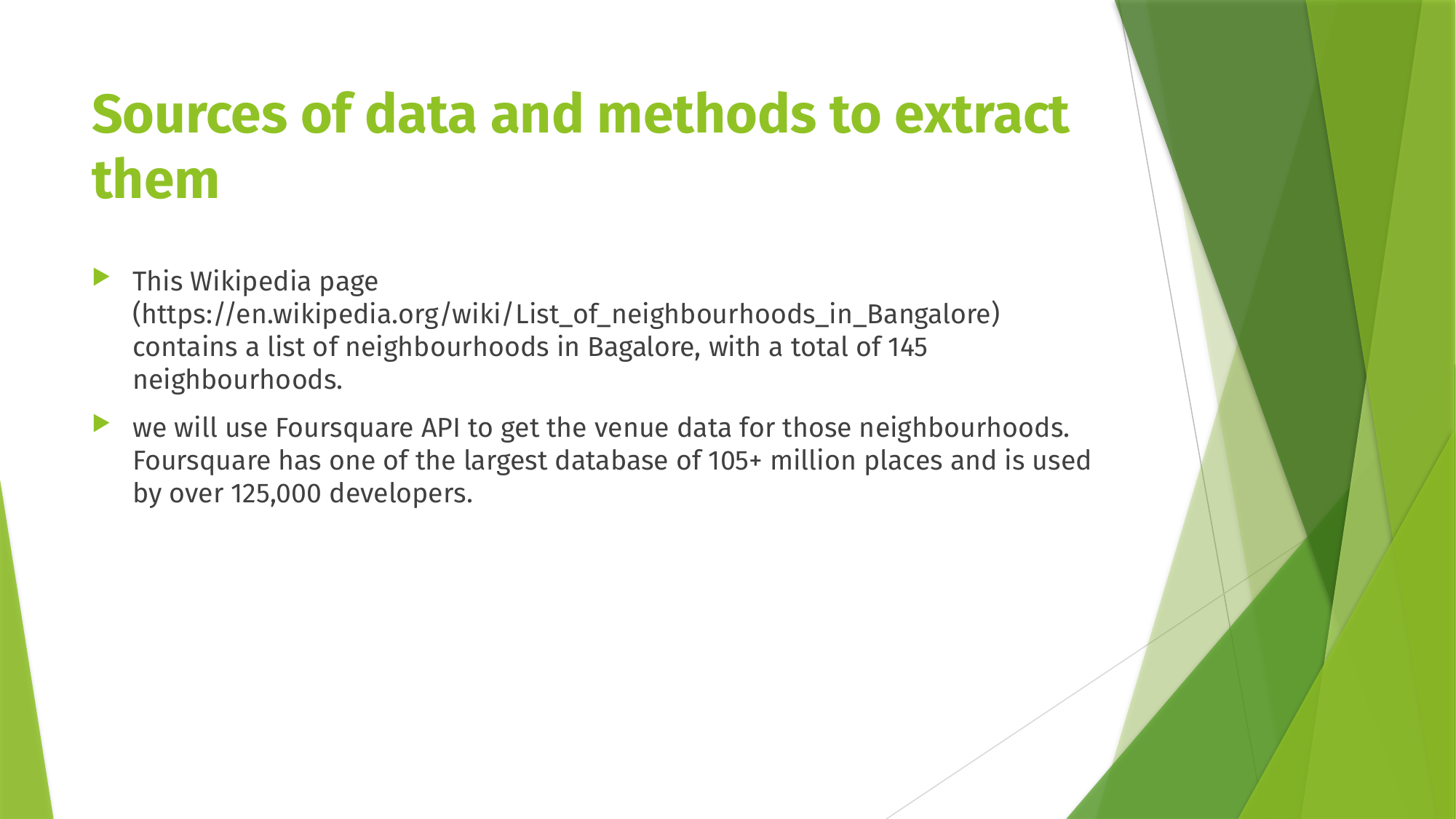

# Sources of data and methods to extract them
This Wikipedia page (https://en.wikipedia.org/wiki/List_of_neighbourhoods_in_Bangalore) contains a list of neighbourhoods in Bagalore, with a total of 145 neighbourhoods.
we will use Foursquare API to get the venue data for those neighbourhoods. Foursquare has one of the largest database of 105+ million places and is used by over 125,000 developers.